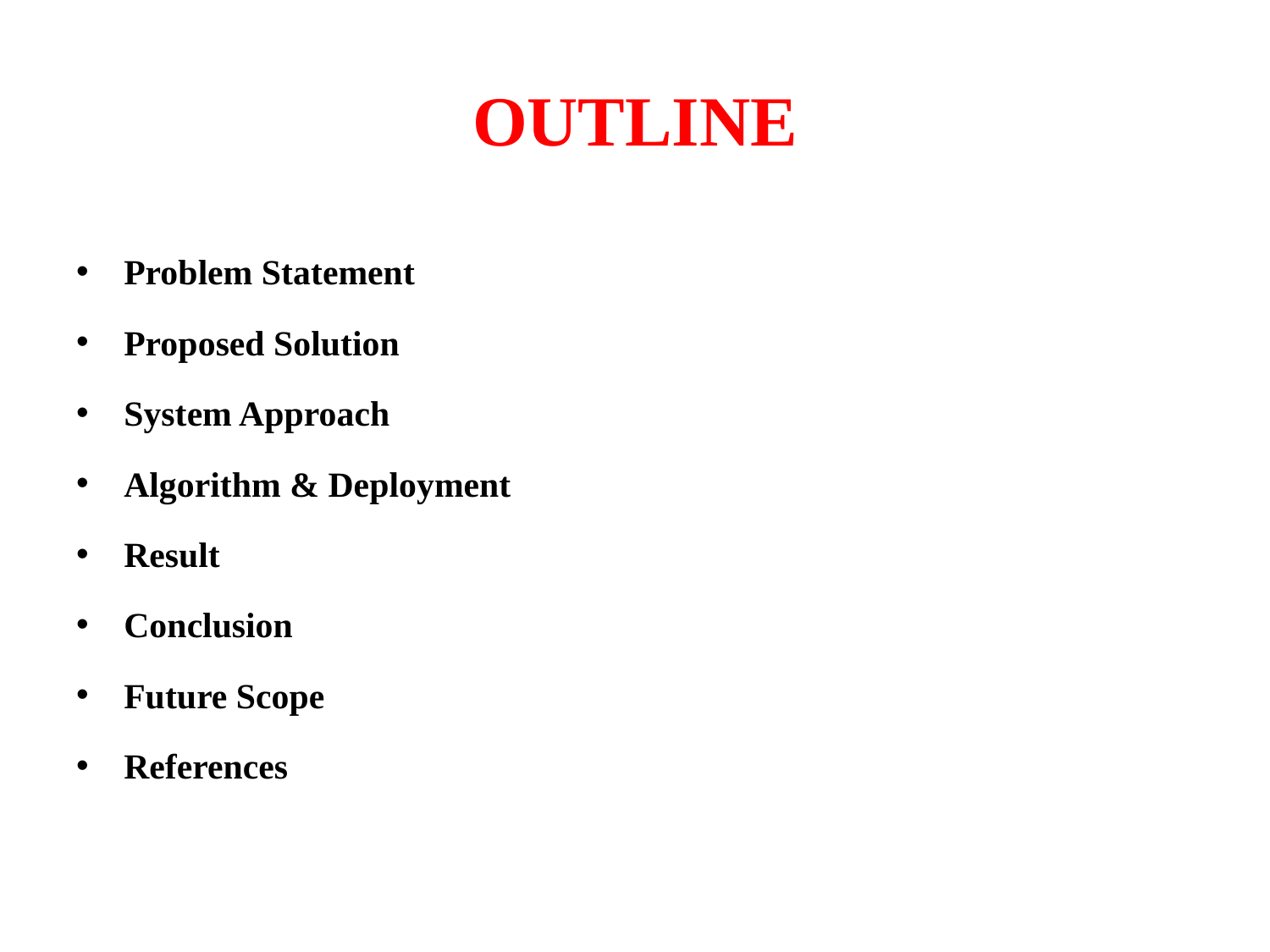

# OUTLINE
Problem Statement
Proposed Solution
System Approach
Algorithm & Deployment
Result
Conclusion
Future Scope
References